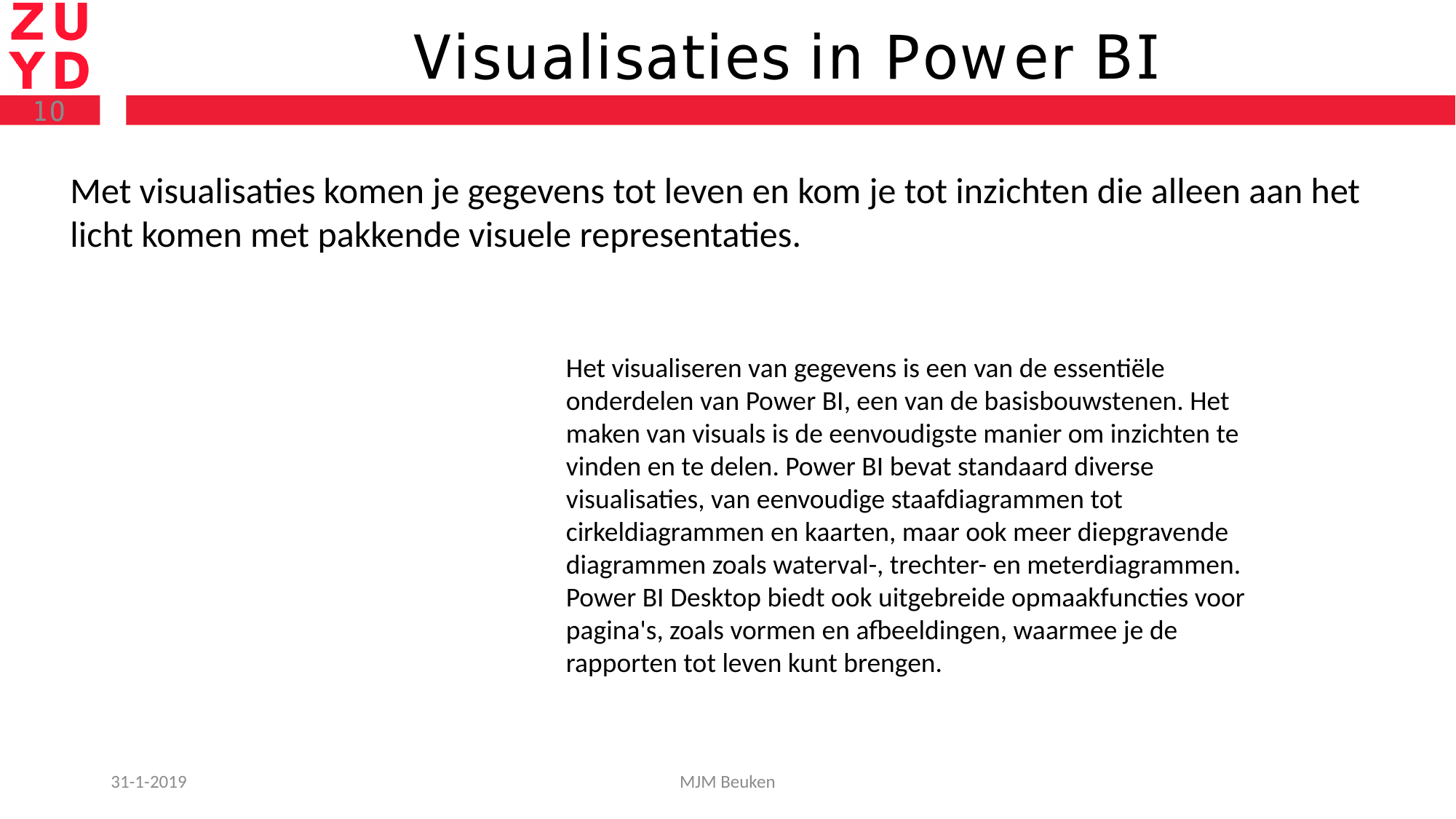

# Visualisaties in Power BI
10
Met visualisaties komen je gegevens tot leven en kom je tot inzichten die alleen aan het licht komen met pakkende visuele representaties.
Het visualiseren van gegevens is een van de essentiële onderdelen van Power BI, een van de basisbouwstenen. Het maken van visuals is de eenvoudigste manier om inzichten te vinden en te delen. Power BI bevat standaard diverse visualisaties, van eenvoudige staafdiagrammen tot cirkeldiagrammen en kaarten, maar ook meer diepgravende diagrammen zoals waterval-, trechter- en meterdiagrammen. Power BI Desktop biedt ook uitgebreide opmaakfuncties voor pagina's, zoals vormen en afbeeldingen, waarmee je de rapporten tot leven kunt brengen.
31-1-2019
MJM Beuken